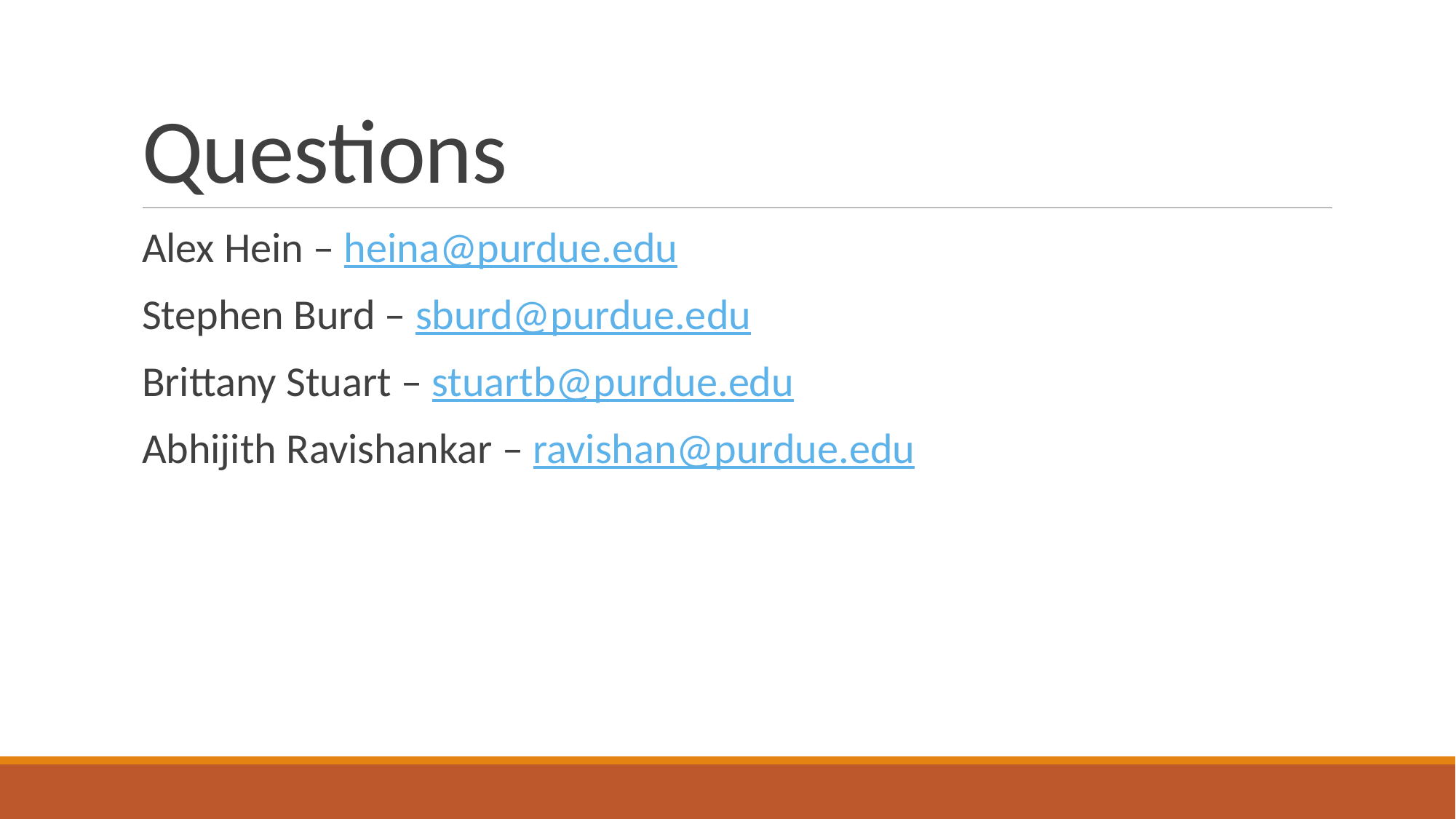

# Questions
Alex Hein – heina@purdue.edu
Stephen Burd – sburd@purdue.edu
Brittany Stuart – stuartb@purdue.edu
Abhijith Ravishankar – ravishan@purdue.edu